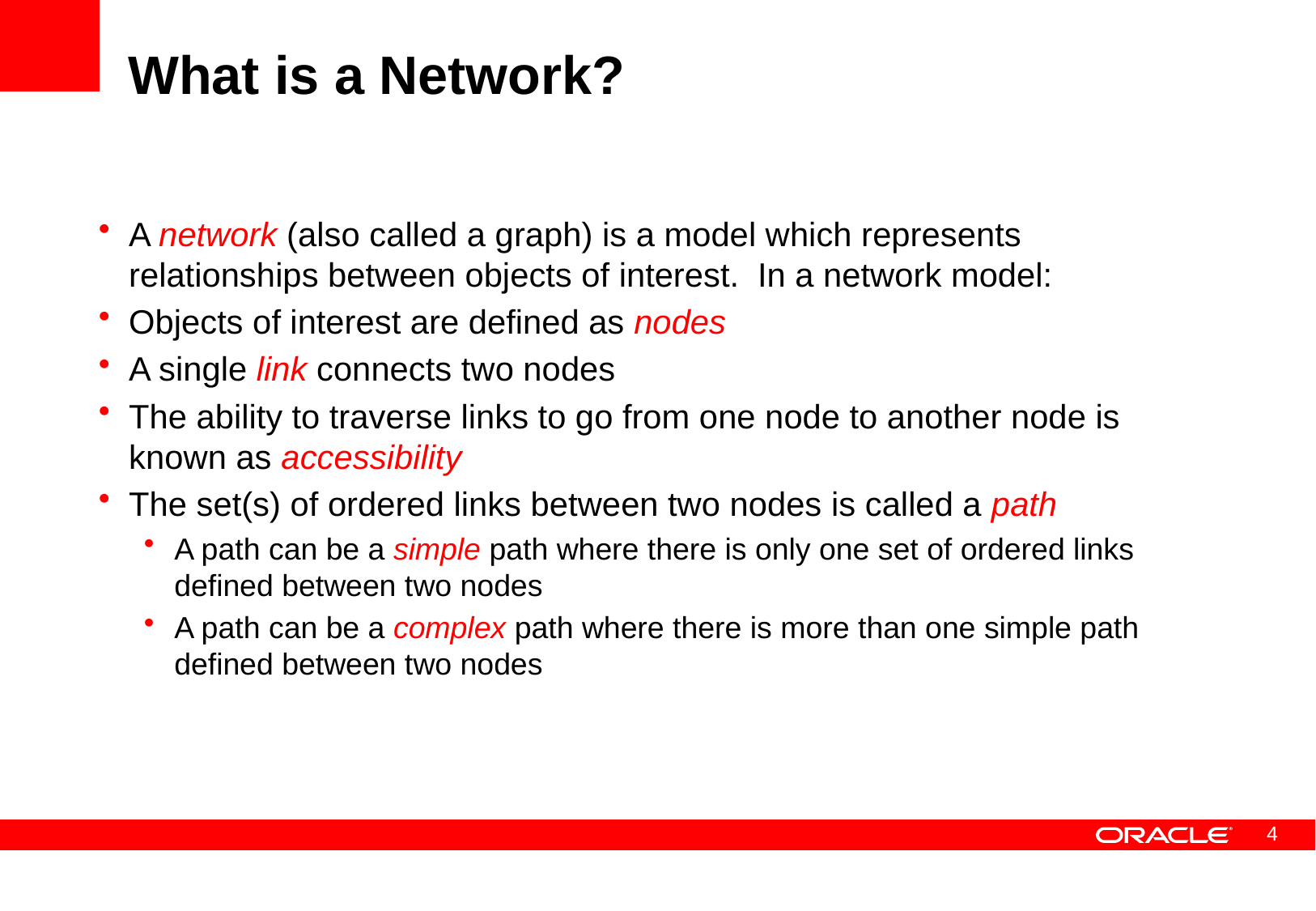

# What is a Network?
A network (also called a graph) is a model which represents relationships between objects of interest.  In a network model:
Objects of interest are defined as nodes
A single link connects two nodes
The ability to traverse links to go from one node to another node is known as accessibility
The set(s) of ordered links between two nodes is called a path
A path can be a simple path where there is only one set of ordered links defined between two nodes
A path can be a complex path where there is more than one simple path defined between two nodes